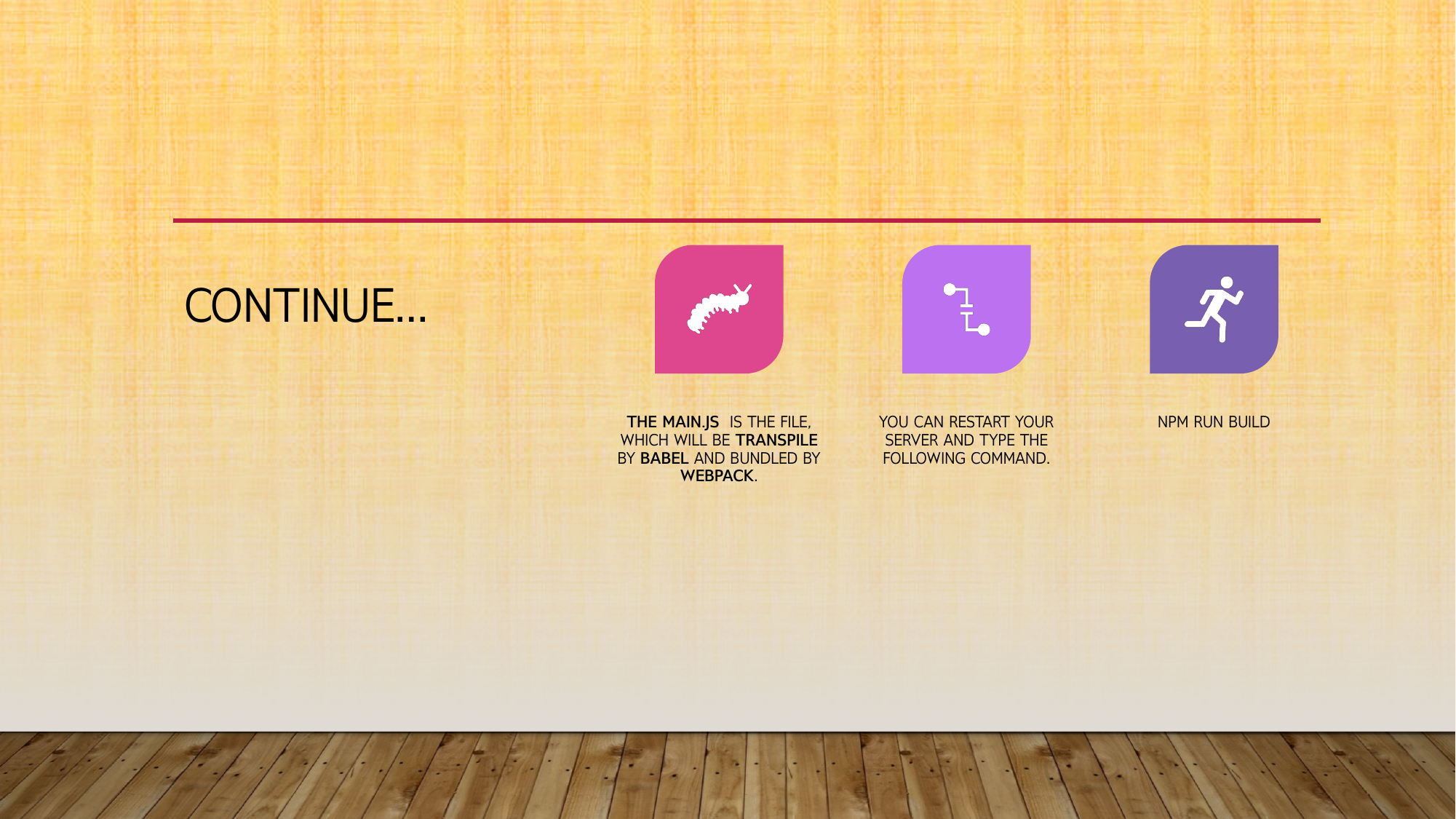

The main.js  is the file, which will be transpile by Babel and bundled by webpack.
You can restart your server and type the following command.
npm run build
# Continue…